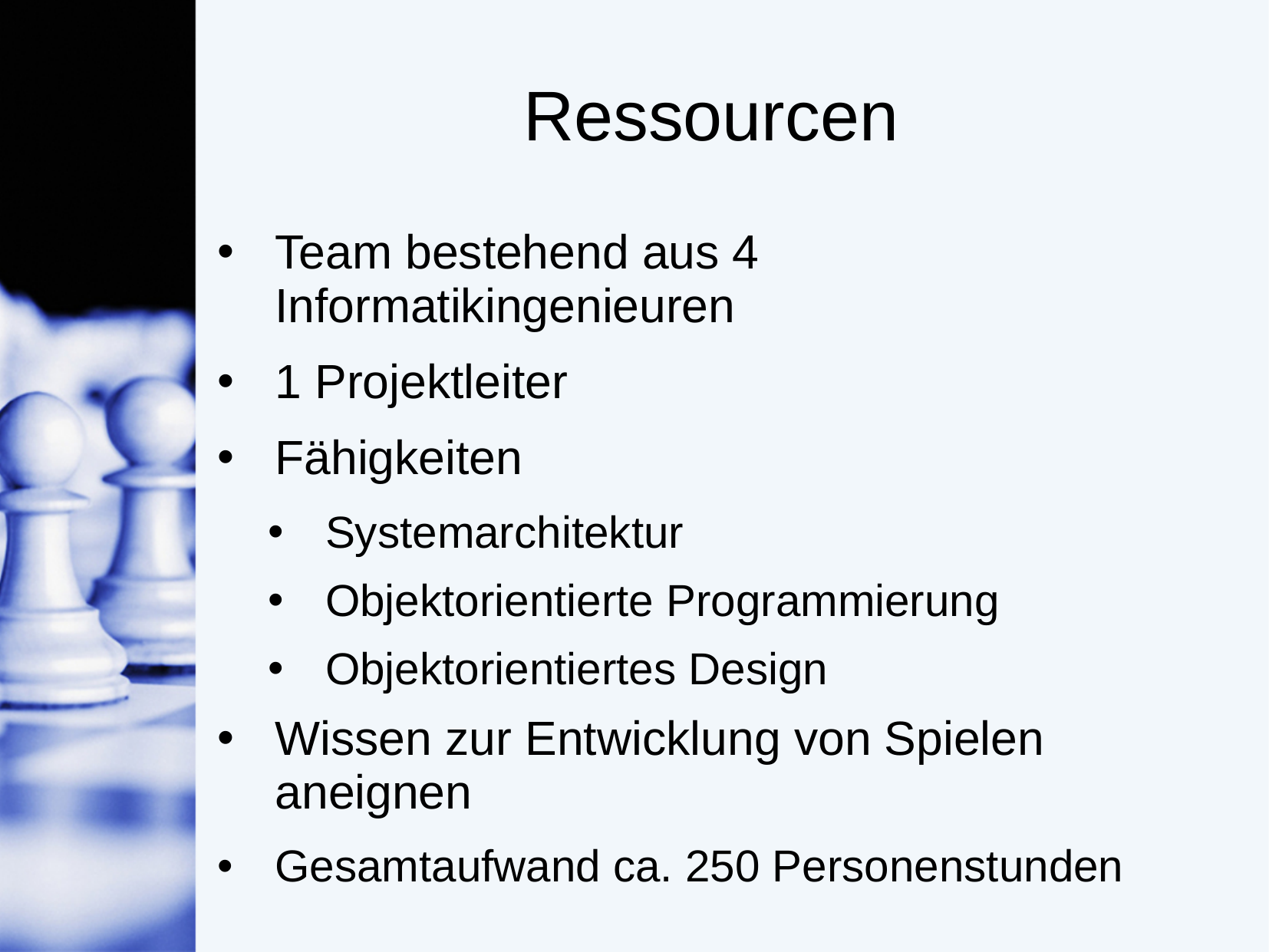

# Ressourcen
Team bestehend aus 4 Informatikingenieuren
1 Projektleiter
Fähigkeiten
Systemarchitektur
Objektorientierte Programmierung
Objektorientiertes Design
Wissen zur Entwicklung von Spielen aneignen
Gesamtaufwand ca. 250 Personenstunden